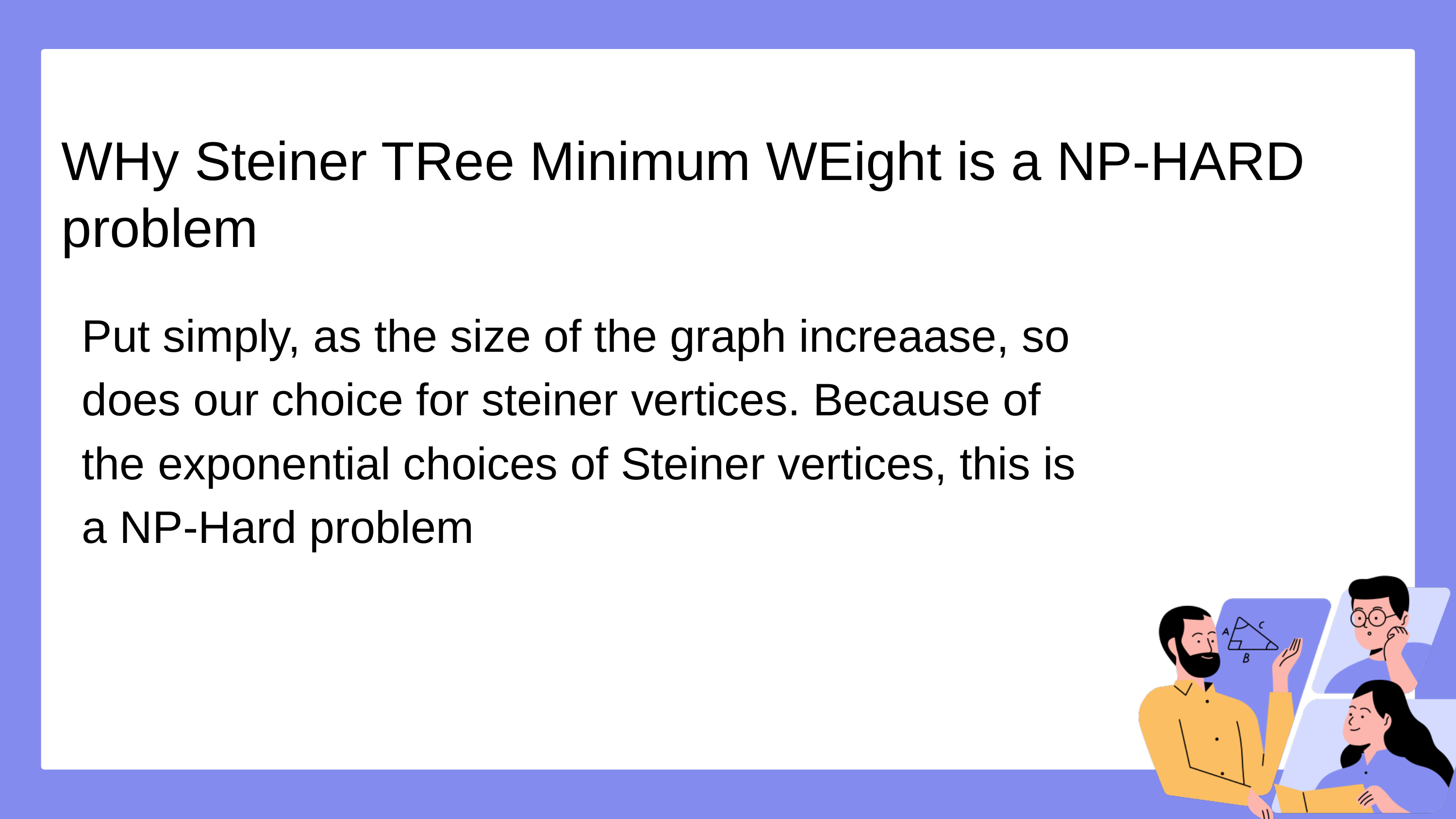

WHy Steiner TRee Minimum WEight is a NP-HARD problem
Put simply, as the size of the graph increaase, so does our choice for steiner vertices. Because of the exponential choices of Steiner vertices, this is a NP-Hard problem